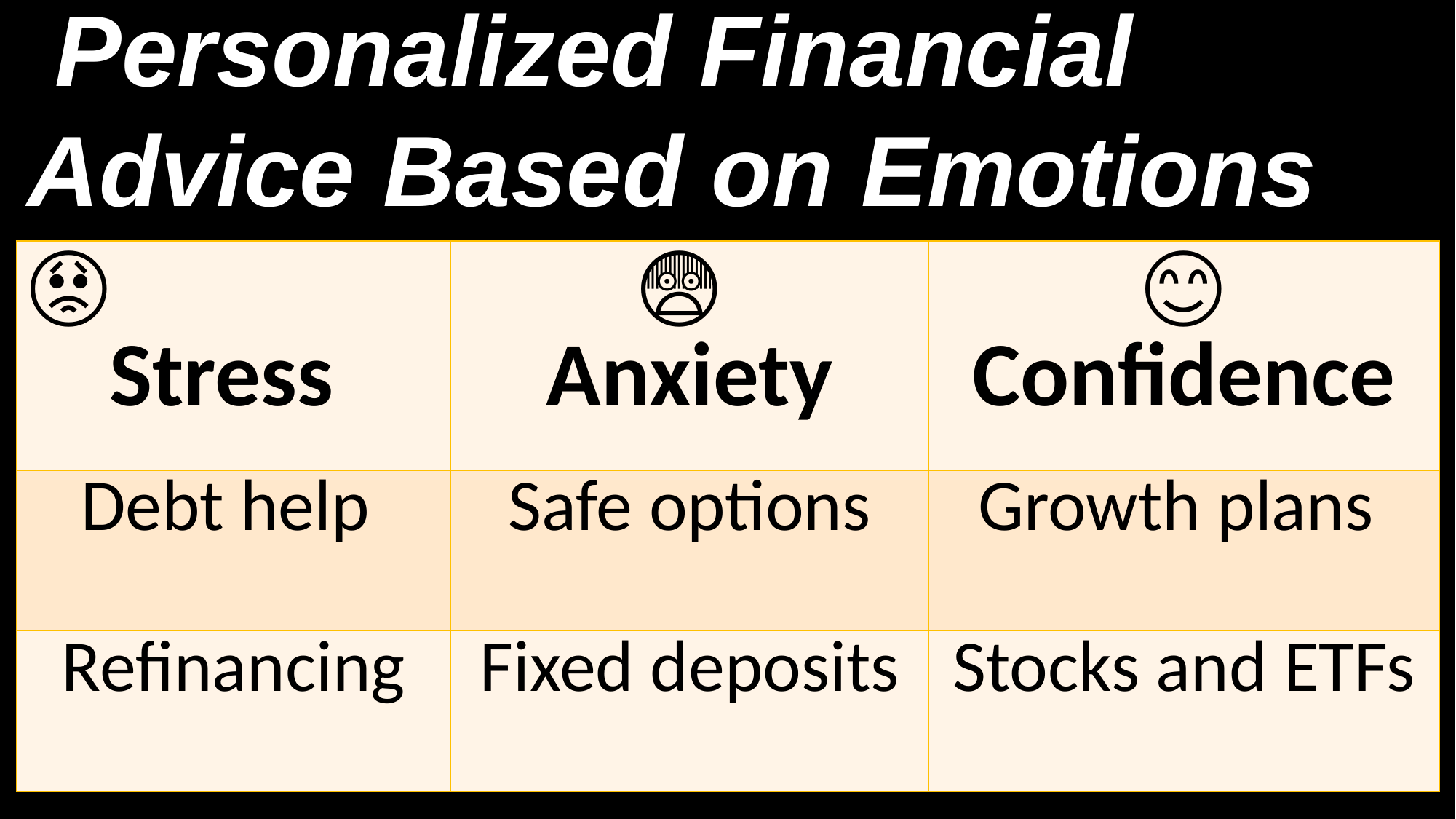

# Personalized Financial Advice Based on Emotions

| 😟 Stress | 😨 Anxiety | 😊 Confidence |
| --- | --- | --- |
| Debt help | Safe options | Growth plans |
| Refinancing | Fixed deposits | Stocks and ETFs |